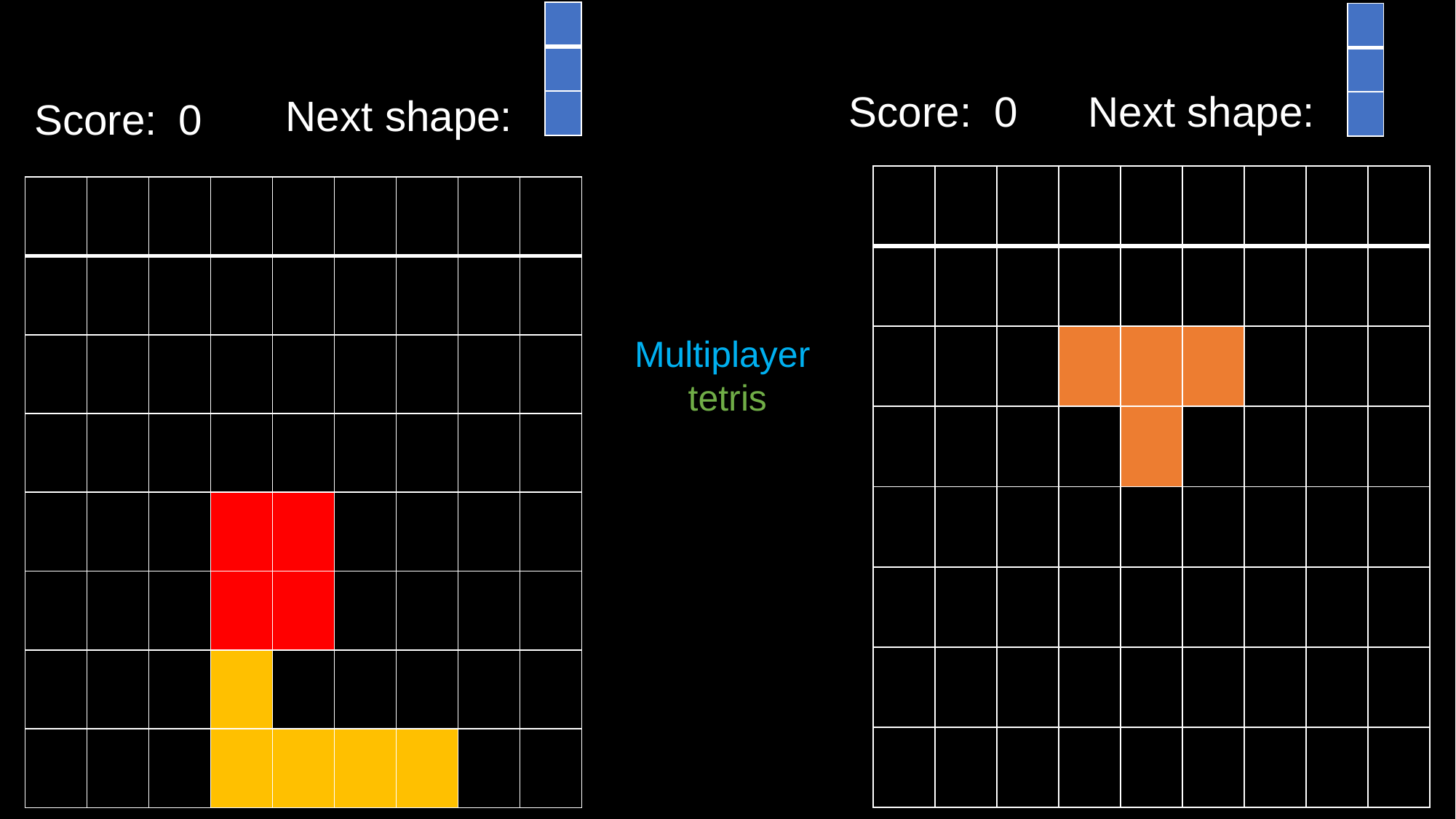

|  |
| --- |
|  |
|  |
|  |
| --- |
|  |
|  |
Score:
Next shape:
0
Next shape:
Score:
0
|  |  |  |  |  |  |  |  |  |
| --- | --- | --- | --- | --- | --- | --- | --- | --- |
|  |  |  |  |  |  |  |  |  |
|  |  |  |  |  |  |  |  |  |
|  |  |  |  |  |  |  |  |  |
|  |  |  |  |  |  |  |  |  |
|  |  |  |  |  |  |  |  |  |
|  |  |  |  |  |  |  |  |  |
|  |  |  |  |  |  |  |  |  |
|  |  |  |  |  |  |  |  |  |
| --- | --- | --- | --- | --- | --- | --- | --- | --- |
|  |  |  |  |  |  |  |  |  |
|  |  |  |  |  |  |  |  |  |
|  |  |  |  |  |  |  |  |  |
|  |  |  |  |  |  |  |  |  |
|  |  |  |  |  |  |  |  |  |
|  |  |  |  |  |  |  |  |  |
|  |  |  |  |  |  |  |  |  |
Multiplayer
tetris